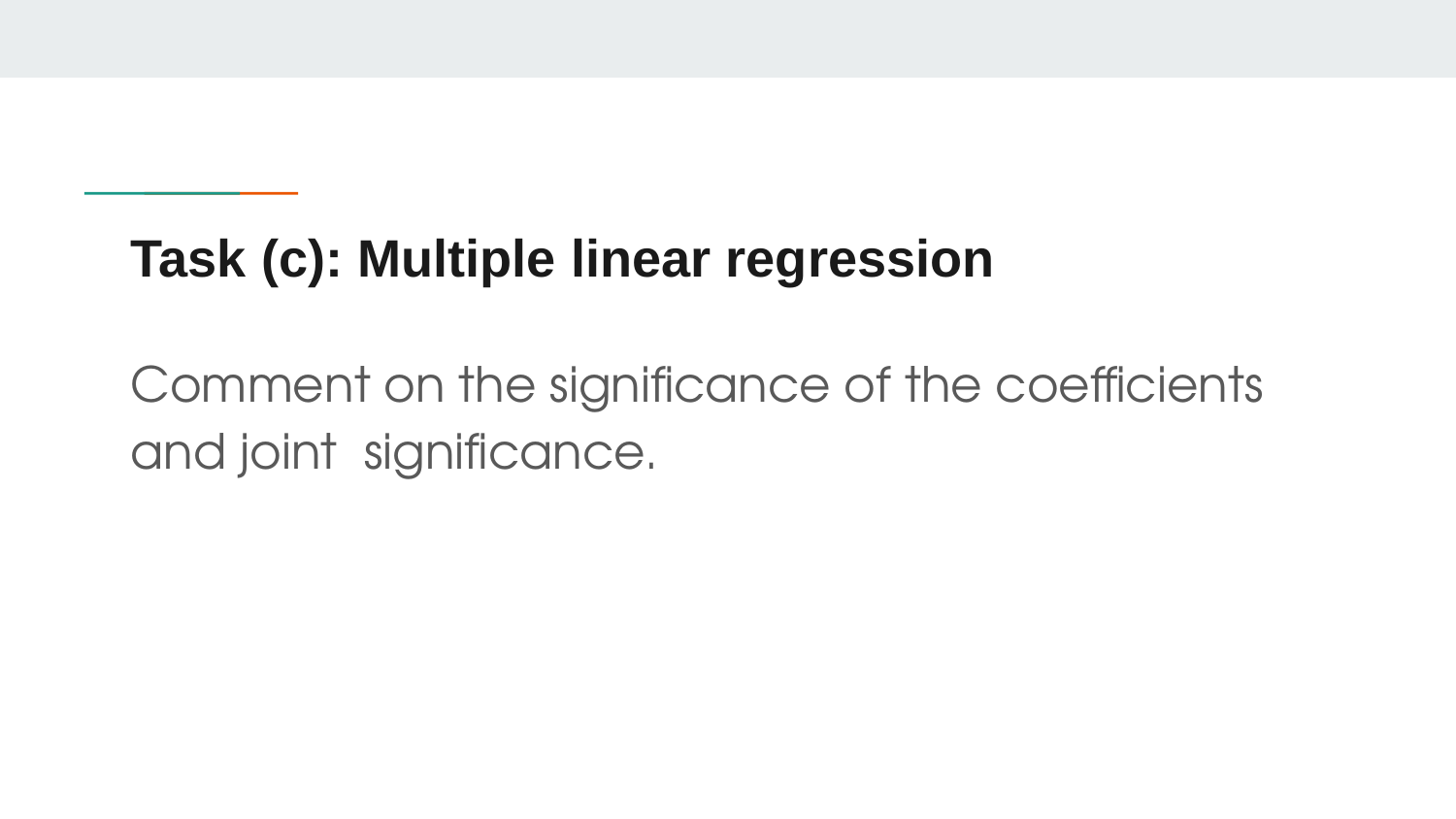

# Task (c): Multiple linear regression

Comment on the significance of the coefficients and joint  significance.